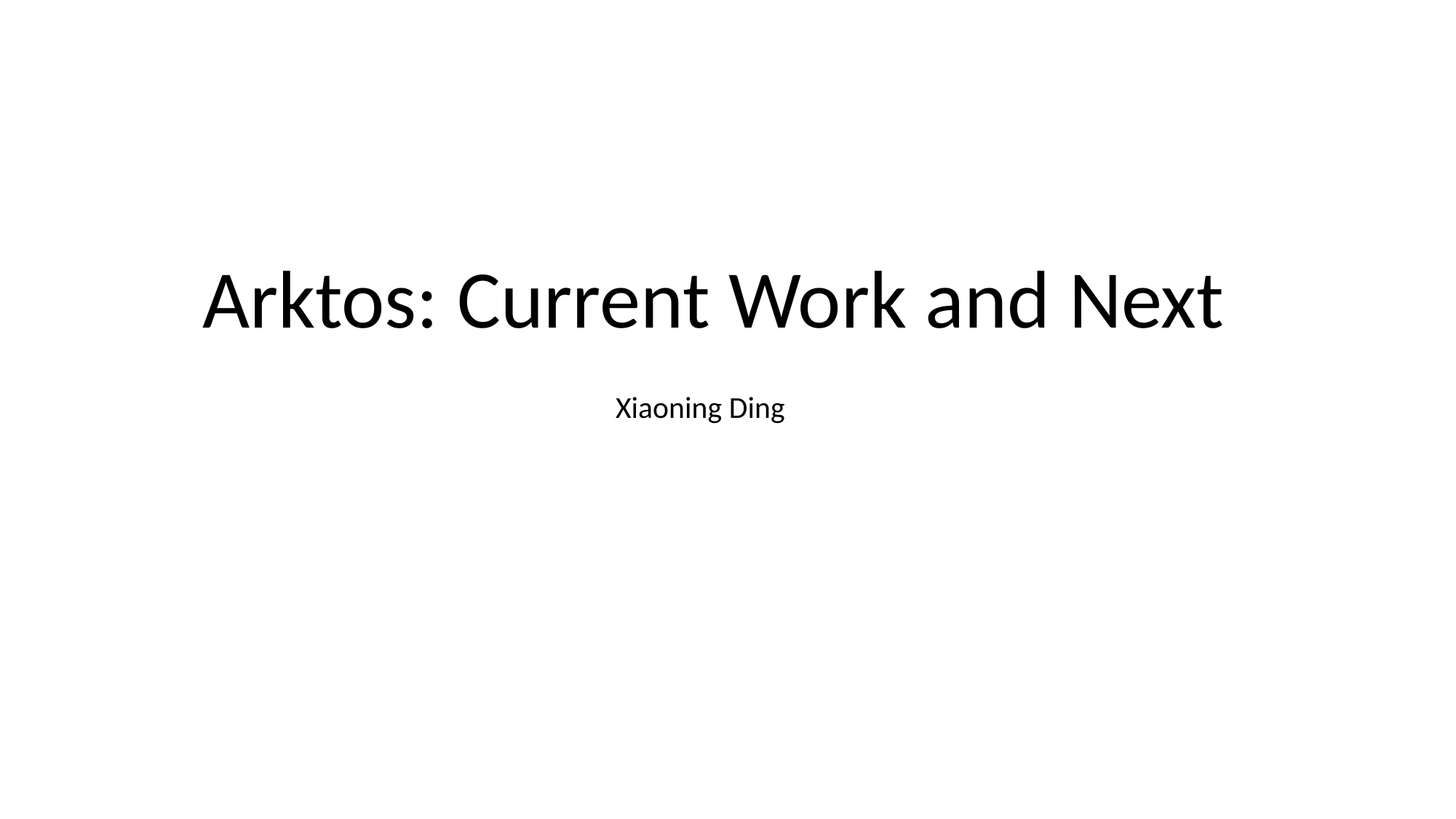

Arktos: Current Work and Next
Xiaoning Ding